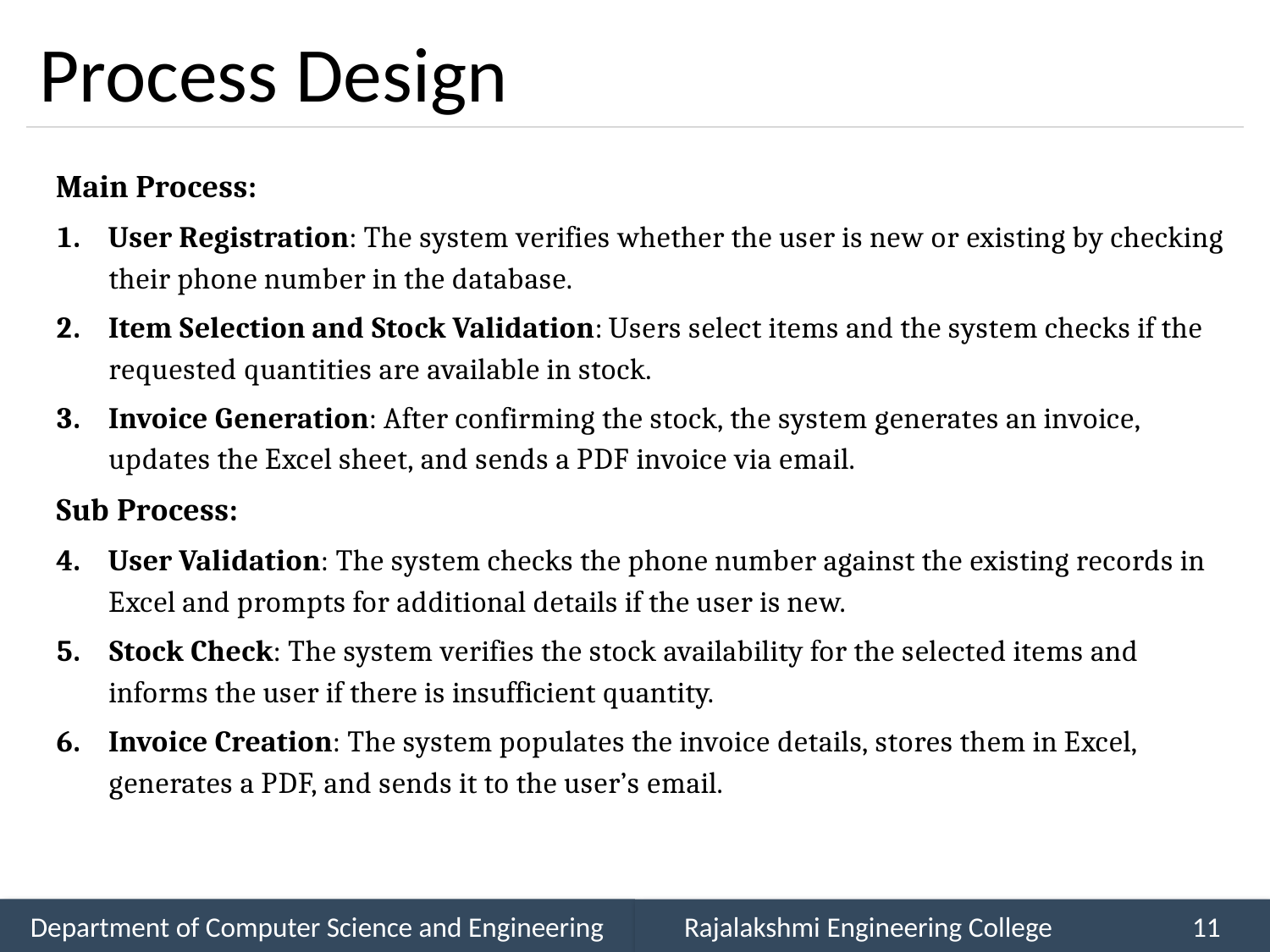

# Process Design
Main Process:
User Registration: The system verifies whether the user is new or existing by checking their phone number in the database.
Item Selection and Stock Validation: Users select items and the system checks if the requested quantities are available in stock.
Invoice Generation: After confirming the stock, the system generates an invoice, updates the Excel sheet, and sends a PDF invoice via email.
Sub Process:
User Validation: The system checks the phone number against the existing records in Excel and prompts for additional details if the user is new.
Stock Check: The system verifies the stock availability for the selected items and informs the user if there is insufficient quantity.
Invoice Creation: The system populates the invoice details, stores them in Excel, generates a PDF, and sends it to the user’s email.